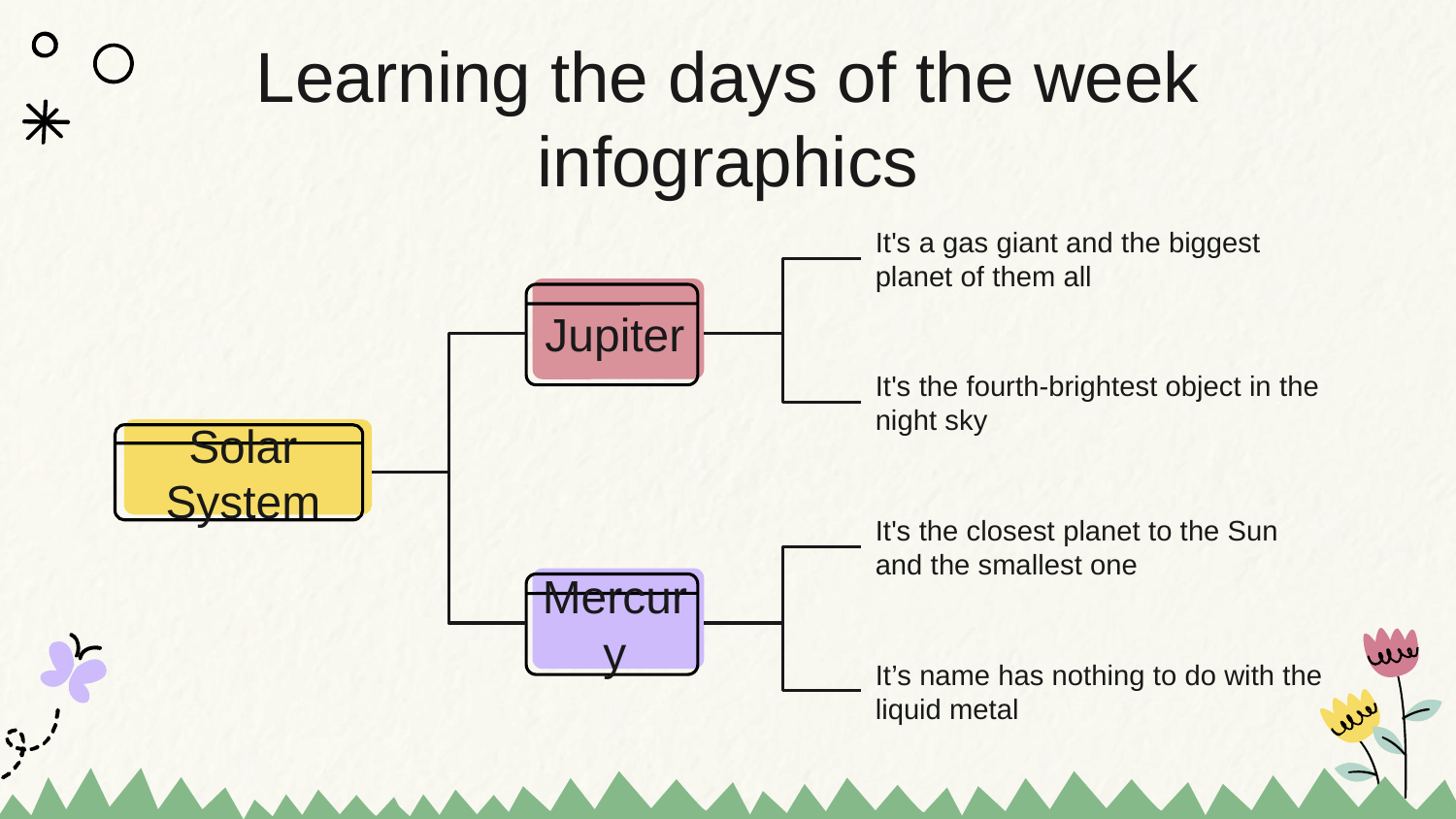

# Learning the days of the week infographics
It's a gas giant and the biggest planet of them all

Jupiter

It's the fourth-brightest object in the night sky

Solar System

It's the closest planet to the Sun and the smallest one

Mercury

It’s name has nothing to do with the liquid metal